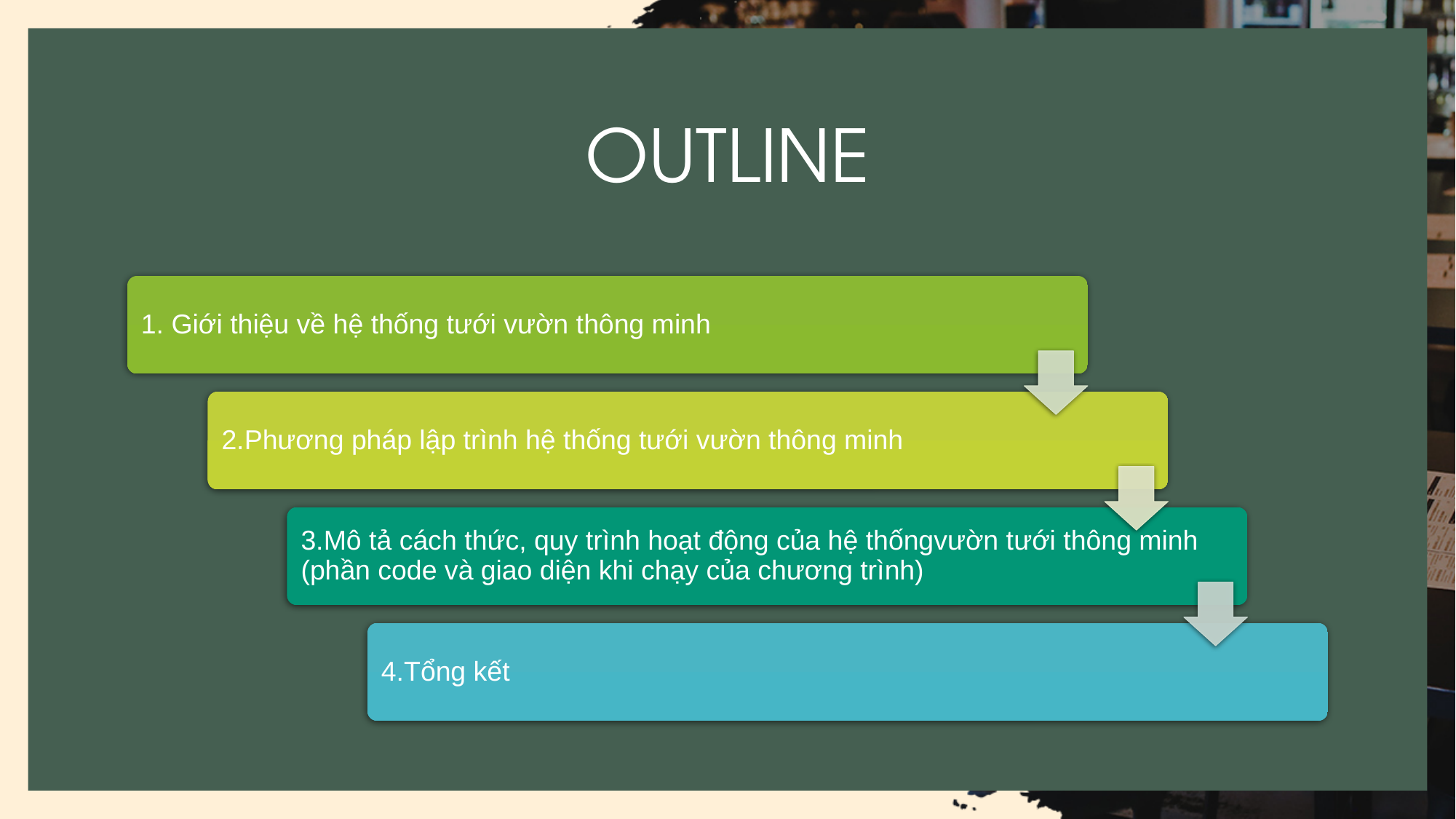

# OUTLINE
1. Giới thiệu về hệ thống tưới vườn thông minh
2.Phương pháp lập trình hệ thống tưới vườn thông minh
3.Mô tả cách thức, quy trình hoạt động của hệ thốngvườn tưới thông minh (phần code và giao diện khi chạy của chương trình)
4.Tổng kết